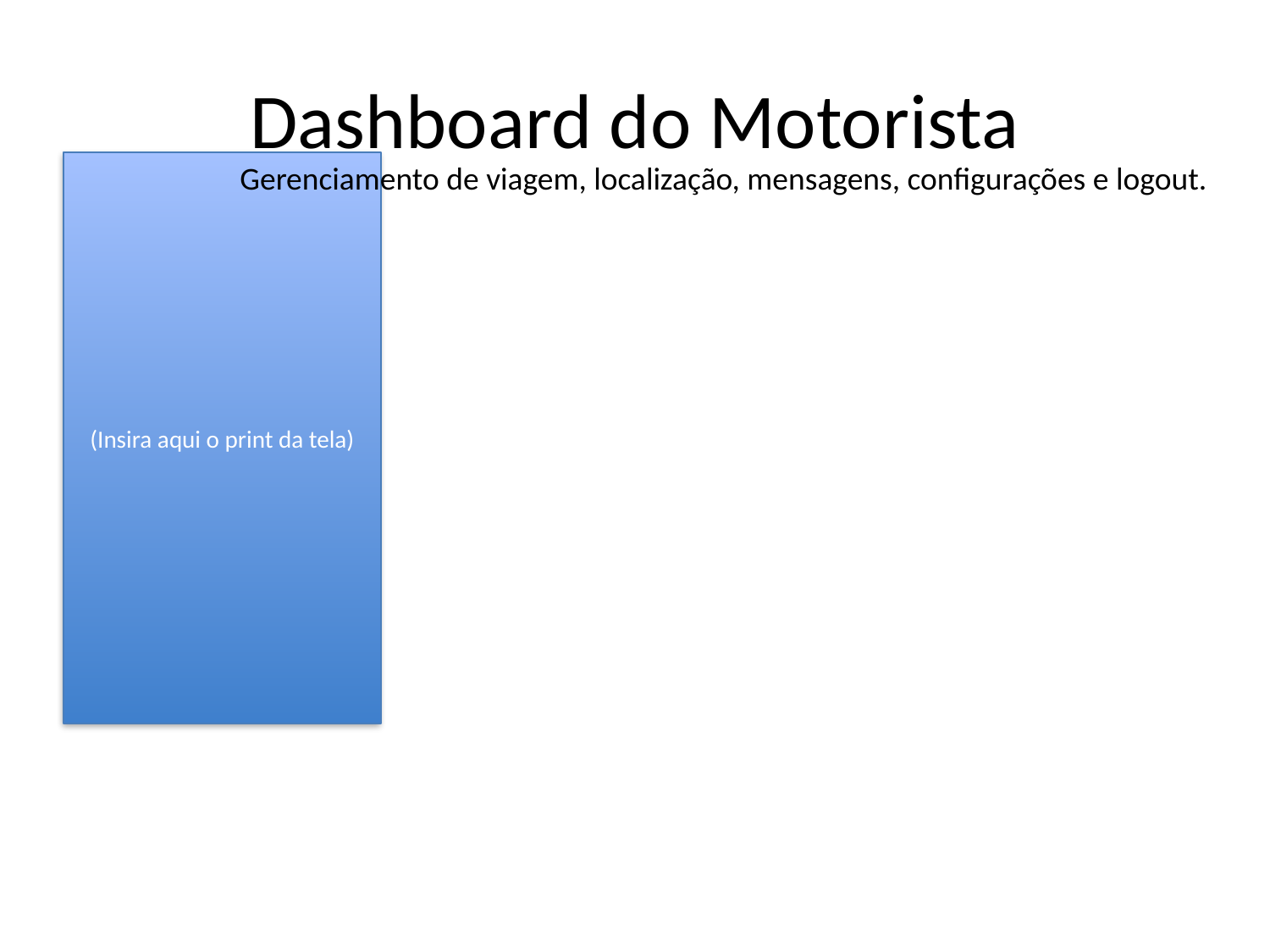

# Dashboard do Motorista
(Insira aqui o print da tela)
Gerenciamento de viagem, localização, mensagens, configurações e logout.